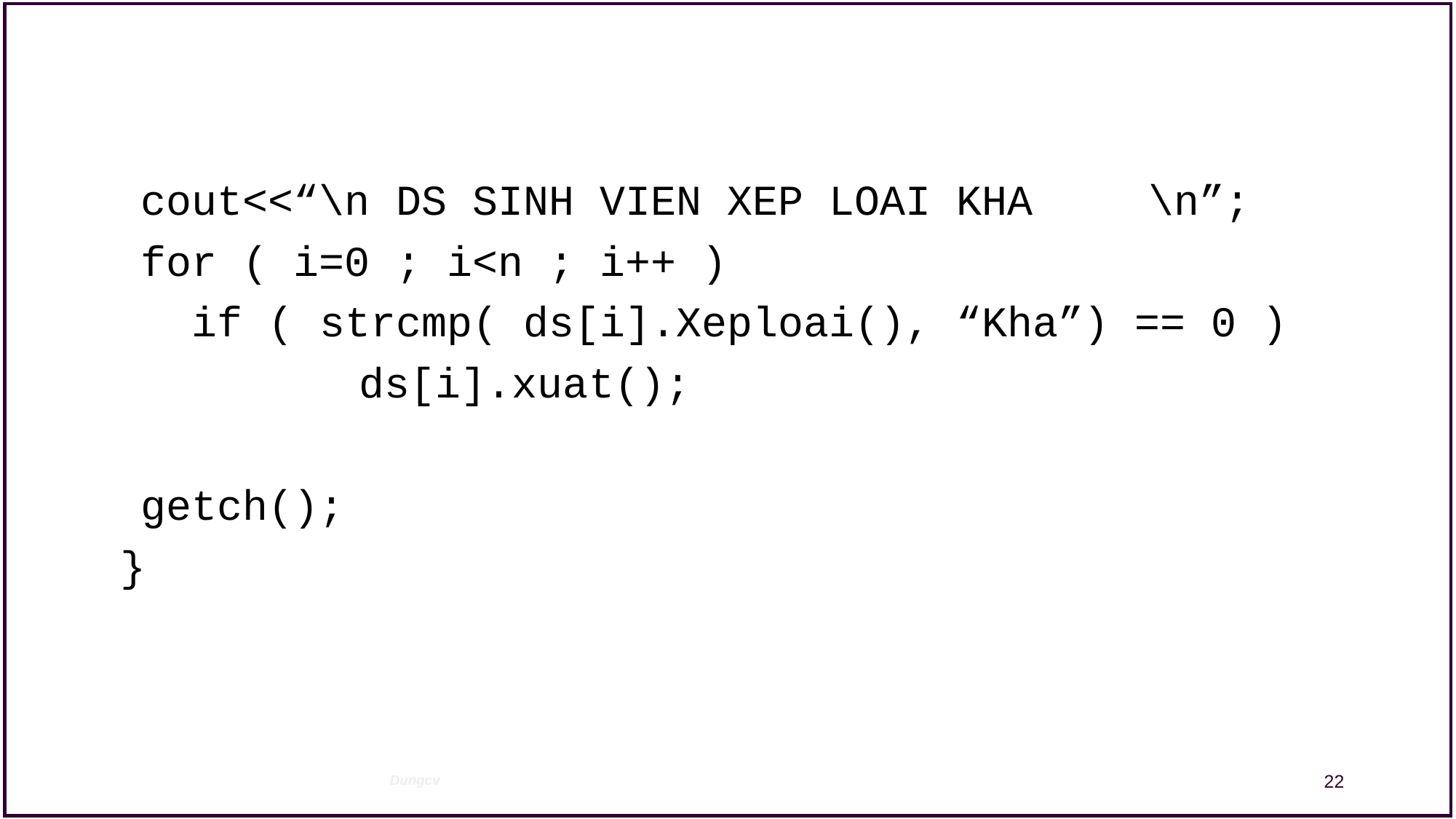

cout<<“\n DS SINH VIEN XEP LOAI KHA	 \n”;
	for ( i=0 ; i<n ; i++ )
	  if ( strcmp( ds[i].Xeploai(), “Kha”) == 0 )
			ds[i].xuat();

	getch();
}

22